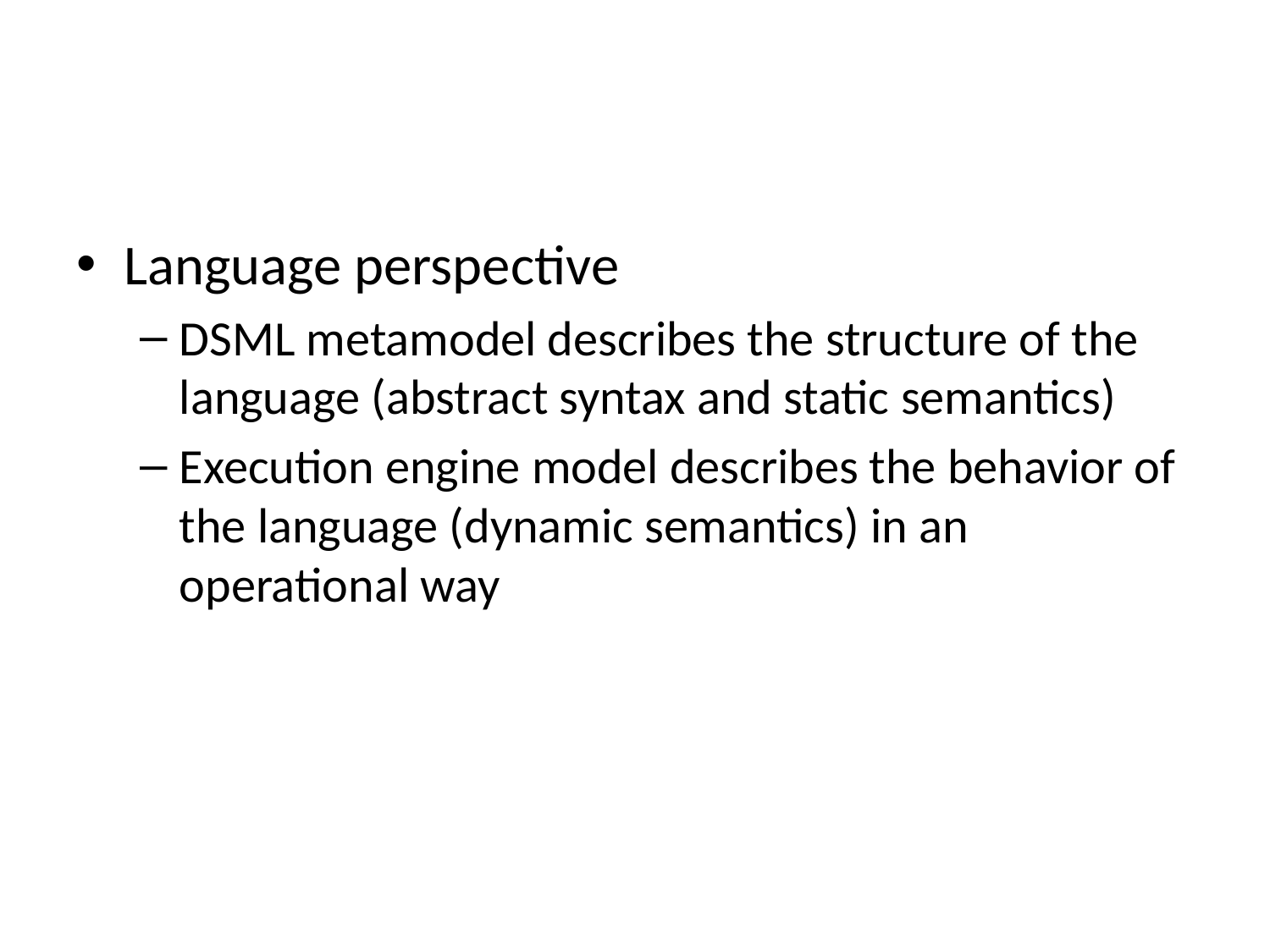

#
Language perspective
DSML metamodel describes the structure of the language (abstract syntax and static semantics)
Execution engine model describes the behavior of the language (dynamic semantics) in an operational way